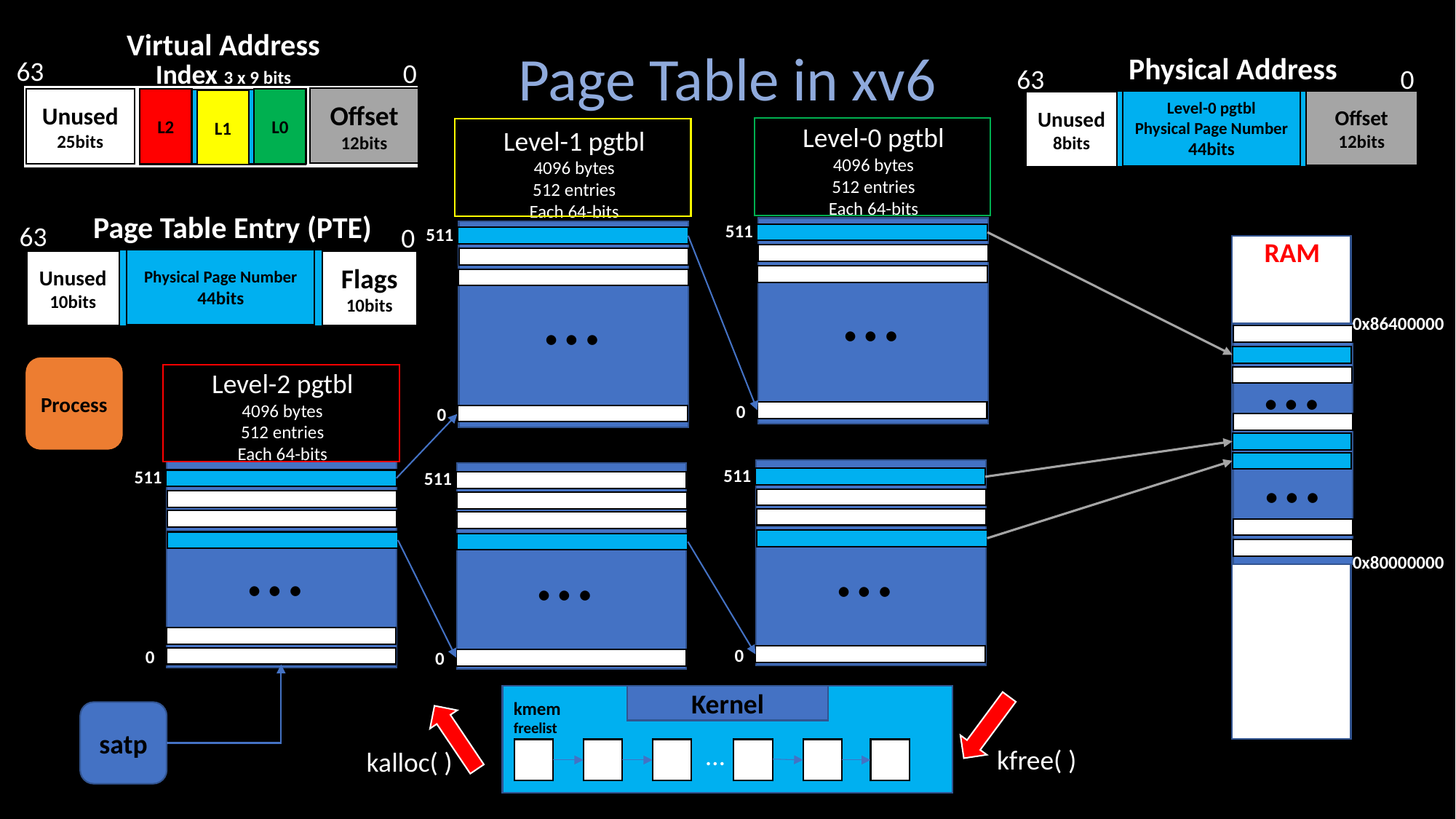

Virtual Address
Page Table in xv6
Physical Address
63
0
Index 3 x 9 bits
63
0

Offset
12bits
Unused
25bits
L2
L0

L1
Offset
12bits

Level-0 pgtbl
Physical Page Number
44bits
Unused
8bits
Level-0 pgtbl
4096 bytes
512 entries
Each 64-bits

Level-1 pgtbl
4096 bytes
512 entries
Each 64-bits

Page Table Entry (PTE)
63
511
0
511

RAM

Physical Page Number
44bits
Unused
10bits
Flags
10bits
…
…

0x86400000
…

Process
Level-2 pgtbl
4096 bytes
512 entries
Each 64-bits

0
0

…

511

511

511

…

…

…

0x80000000

0
0
0

Kernel

kmem
freelist

satp
…
kfree( )
kalloc( )